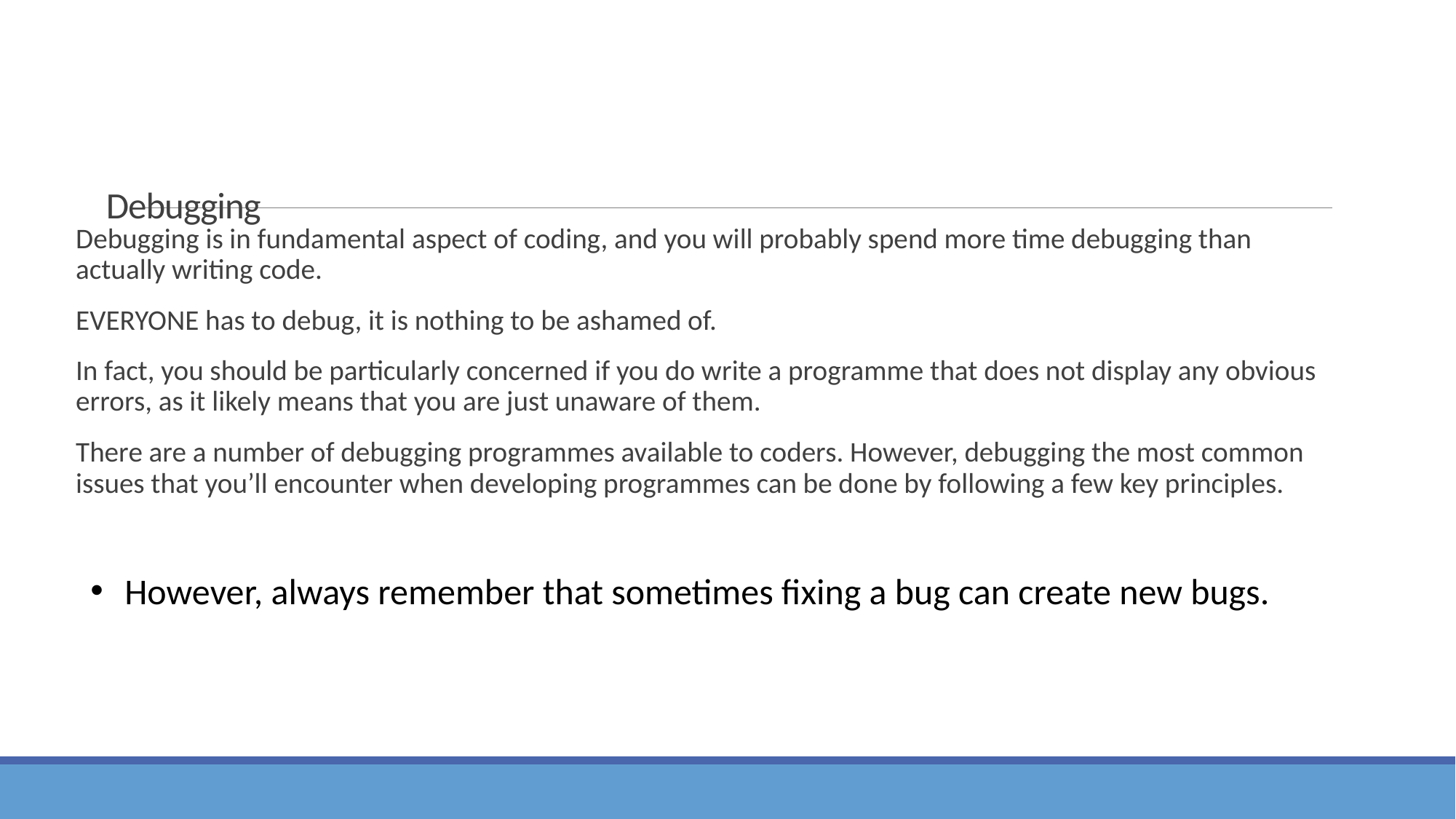

# Debugging
Debugging is in fundamental aspect of coding, and you will probably spend more time debugging than actually writing code.
EVERYONE has to debug, it is nothing to be ashamed of.
In fact, you should be particularly concerned if you do write a programme that does not display any obvious errors, as it likely means that you are just unaware of them.
There are a number of debugging programmes available to coders. However, debugging the most common issues that you’ll encounter when developing programmes can be done by following a few key principles.
However, always remember that sometimes fixing a bug can create new bugs.